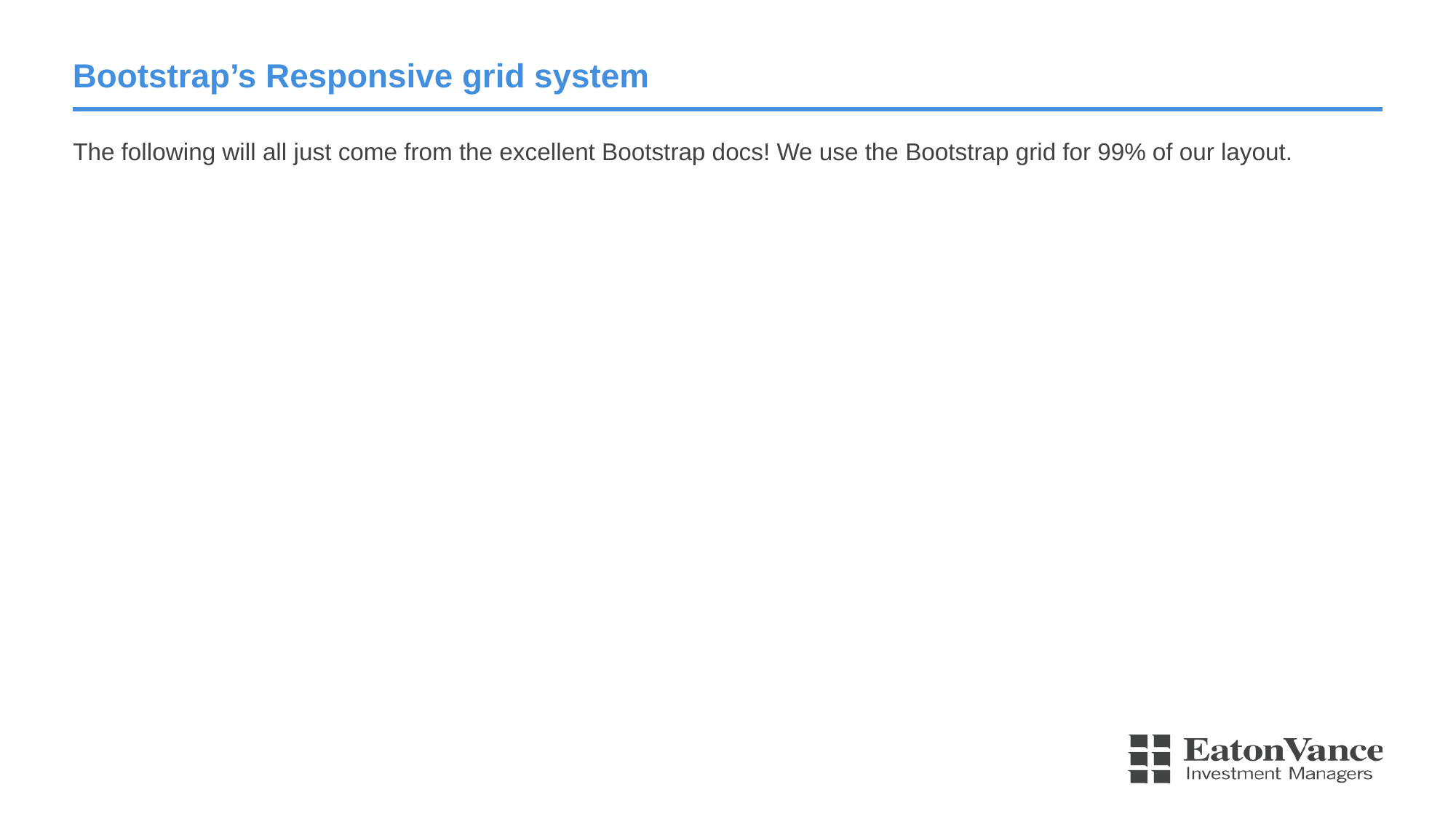

# Bootstrap’s Responsive grid system
The following will all just come from the excellent Bootstrap docs! We use the Bootstrap grid for 99% of our layout.